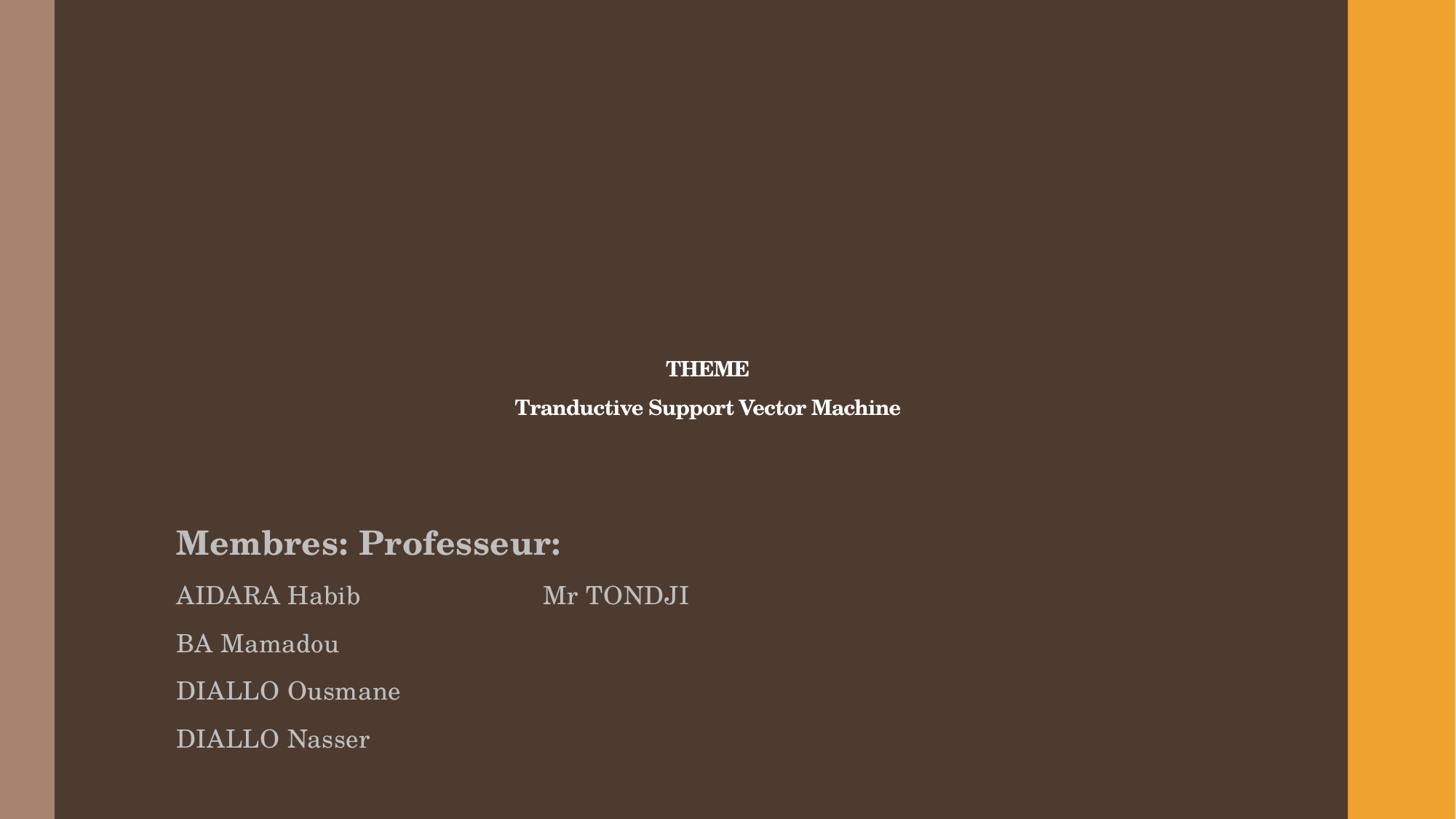

# THEME Tranductive Support Vector Machine
Membres:						 Professeur:
AIDARA Habib					  	   Mr TONDJI
BA Mamadou
DIALLO Ousmane
DIALLO Nasser